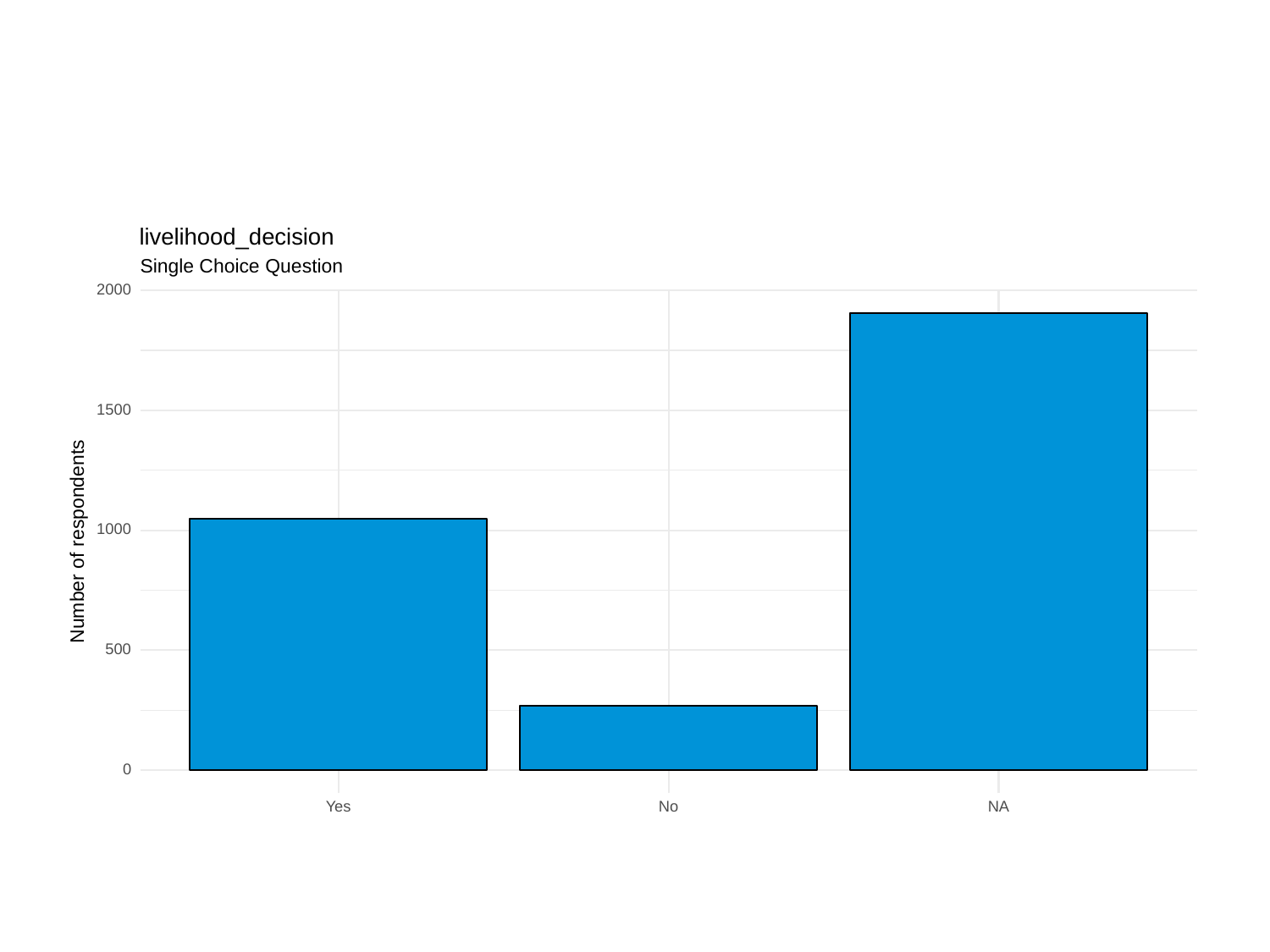

livelihood_decision
Single Choice Question
2000

1500

1000

Number of respondents

500

0

Yes
No
NA